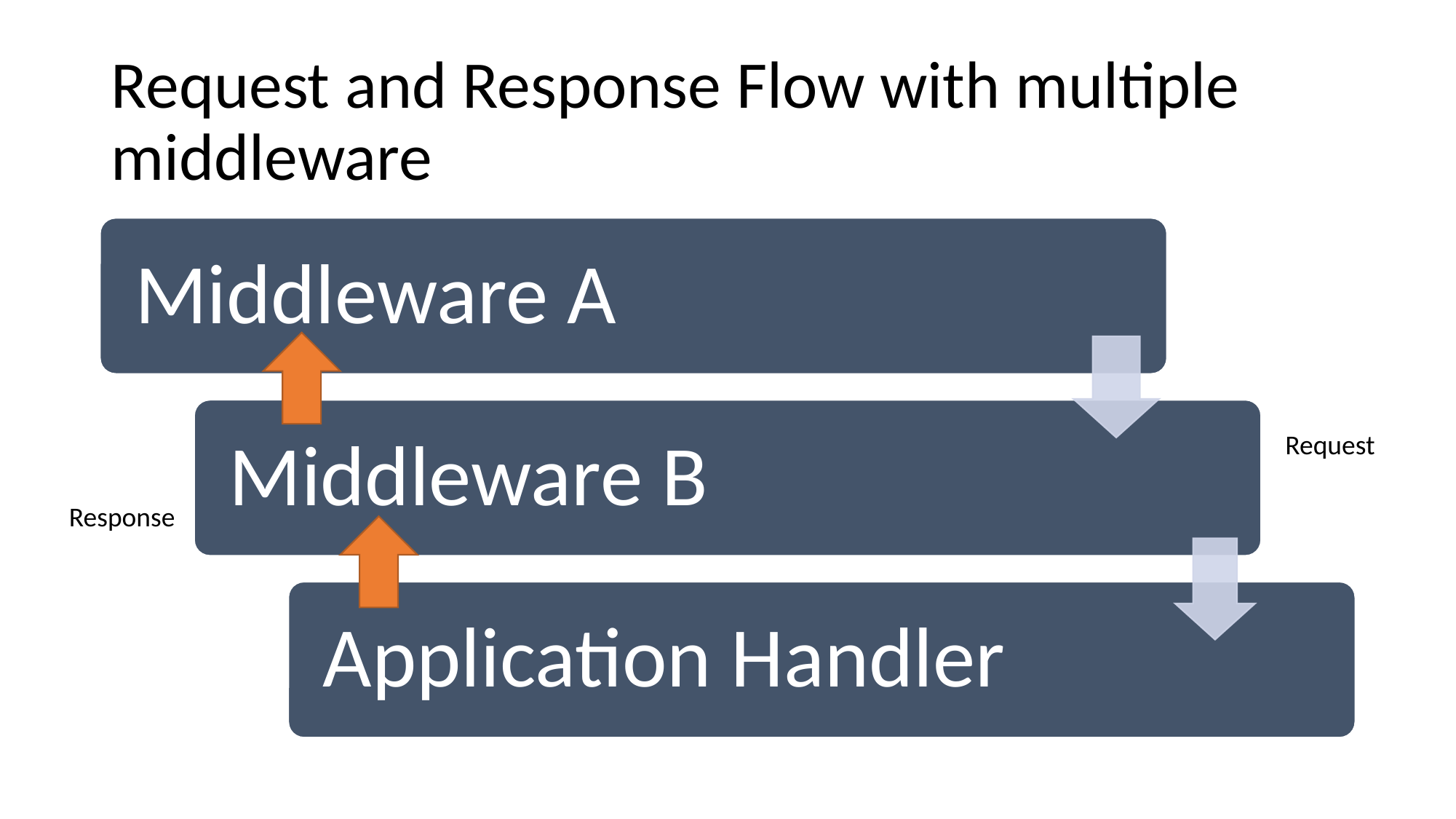

# Request and Response Flow with multiple middleware
Middleware A
Middleware B
Application Handler

Request
Response